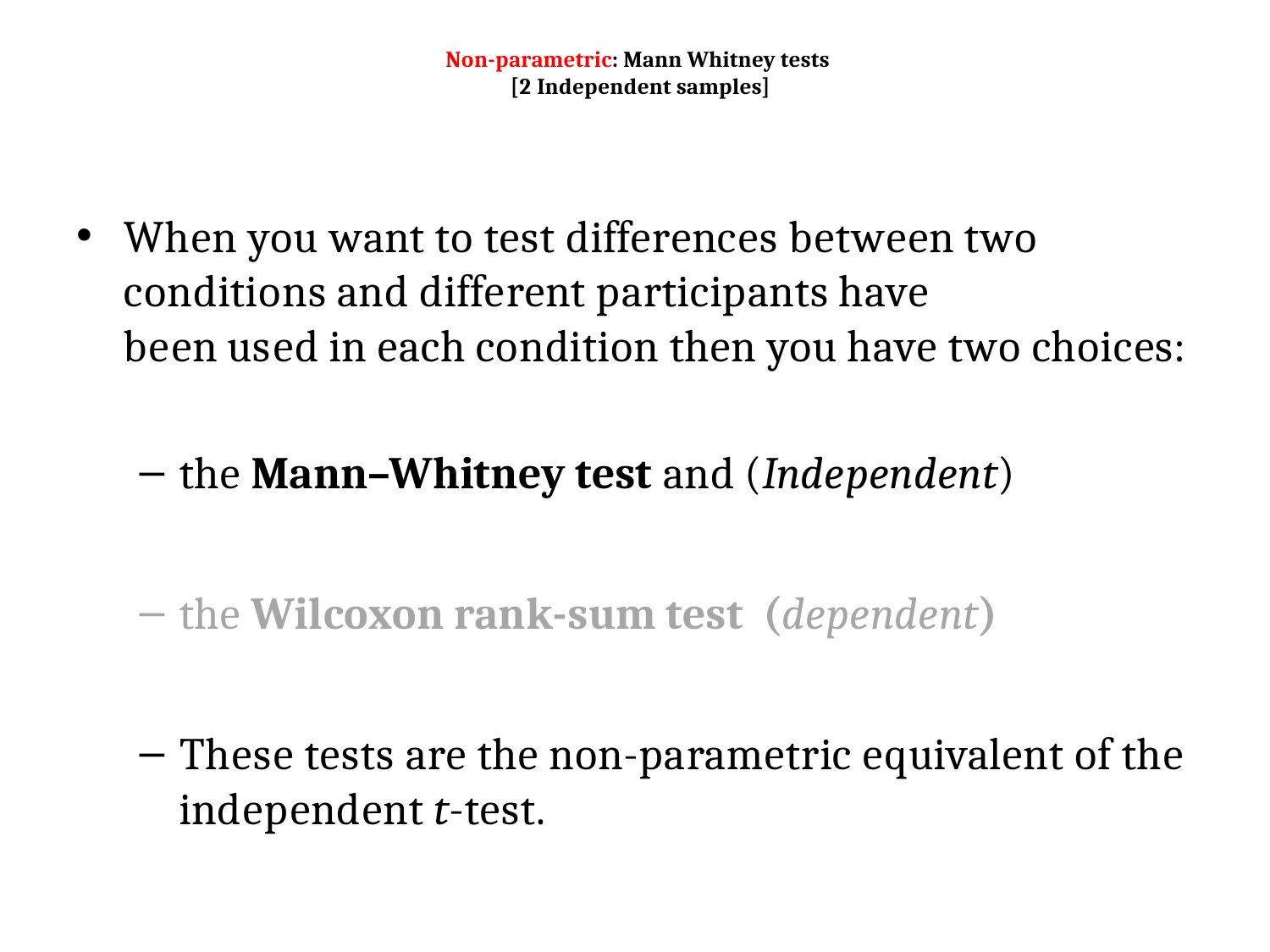

# Non-parametric: Mann Whitney tests [2 Independent samples]

When you want to test differences between two conditions and different participants have
been used in each condition then you have two choices:

the Mann–Whitney test and (Independent)

the Wilcoxon rank-sum test  (dependent)

These tests are the non-parametric equivalent of the independent t-test.